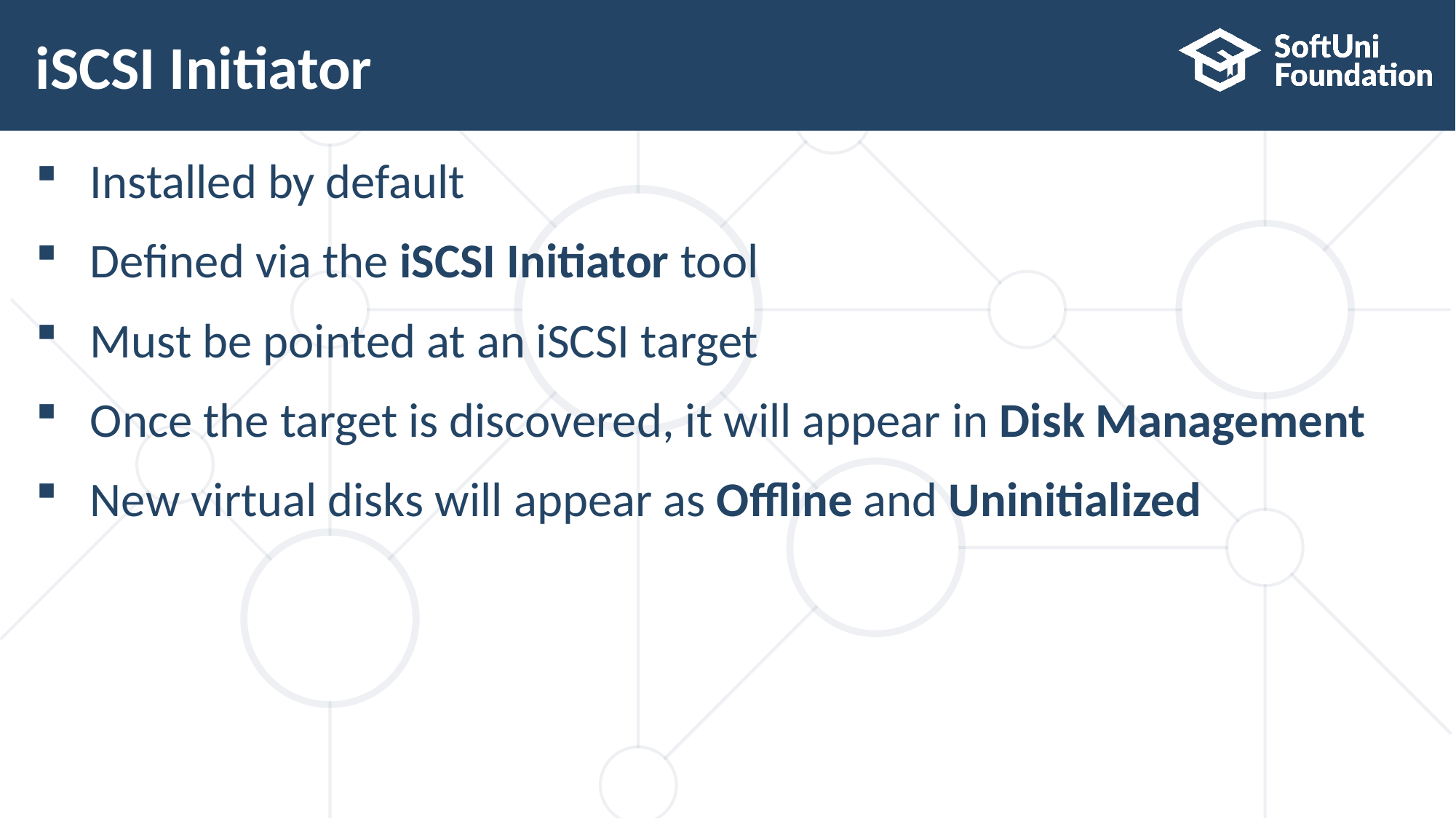

# iSCSI Initiator
Installed by default
Defined via the iSCSI Initiator tool
Must be pointed at an iSCSI target
Once the target is discovered, it will appear in Disk Management
New virtual disks will appear as Offline and Uninitialized